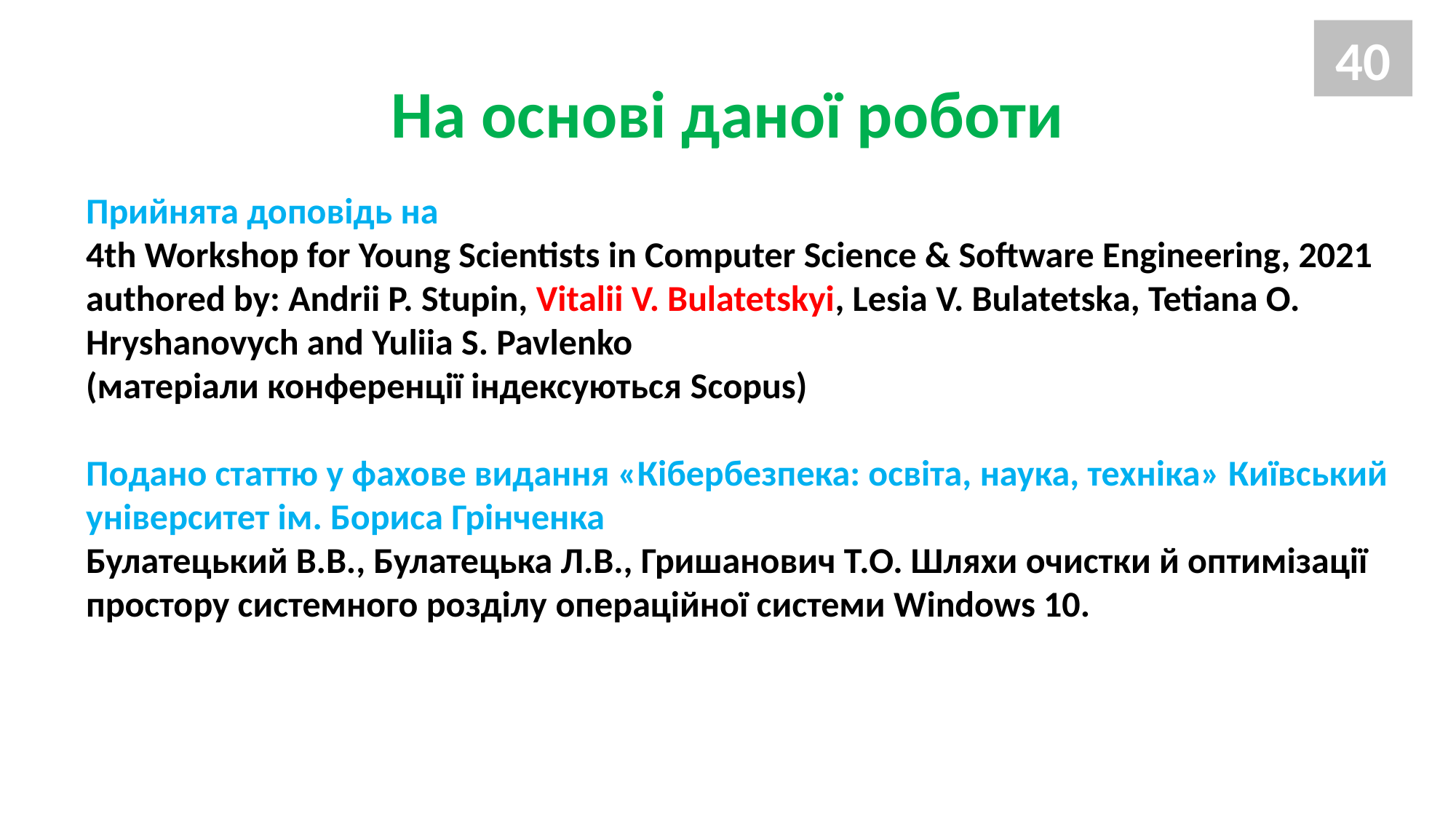

40
На основі даної роботи
Прийнята доповідь на
4th Workshop for Young Scientists in Computer Science & Software Engineering, 2021
authored by: Andrii P. Stupin, Vitalii V. Bulatetskyi, Lesia V. Bulatetska, Tetiana O. Hryshanovych and Yuliia S. Pavlenko
(матеріали конференції індексуються Scopus)

Подано статтю у фахове видання «Кібербезпека: освіта, наука, техніка» Київський університет ім. Бориса Грінченка
Булатецький В.В., Булатецька Л.В., Гришанович Т.О. Шляхи очистки й оптимізації простору системного розділу операційної системи Windows 10.